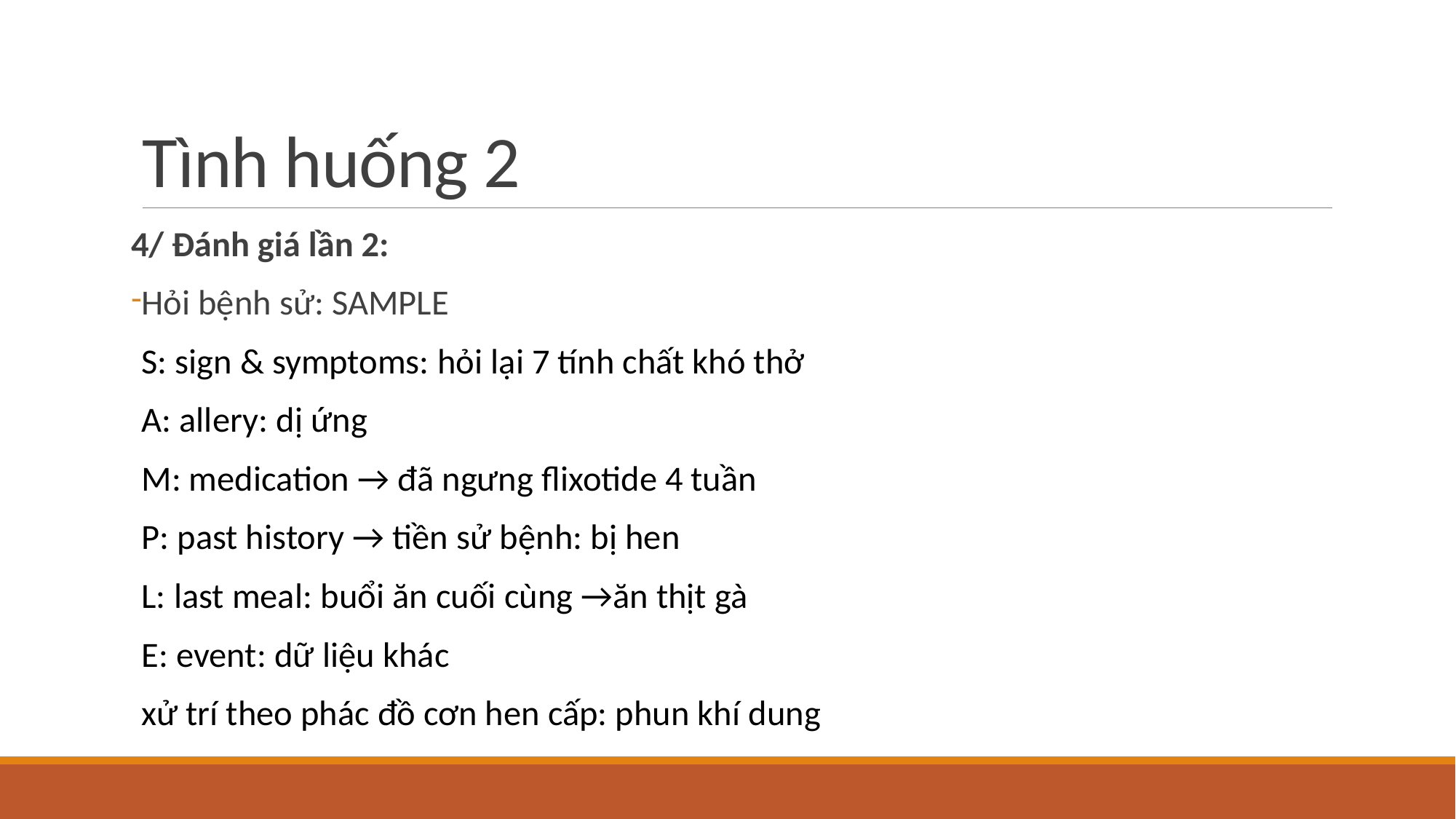

# Tình huống 2
4/ Đánh giá lần 2:
Hỏi bệnh sử: SAMPLE
S: sign & symptoms: hỏi lại 7 tính chất khó thở
A: allery: dị ứng
M: medication → đã ngưng flixotide 4 tuần
P: past history → tiền sử bệnh: bị hen
L: last meal: buổi ăn cuối cùng →ăn thịt gà
E: event: dữ liệu khác
xử trí theo phác đồ cơn hen cấp: phun khí dung